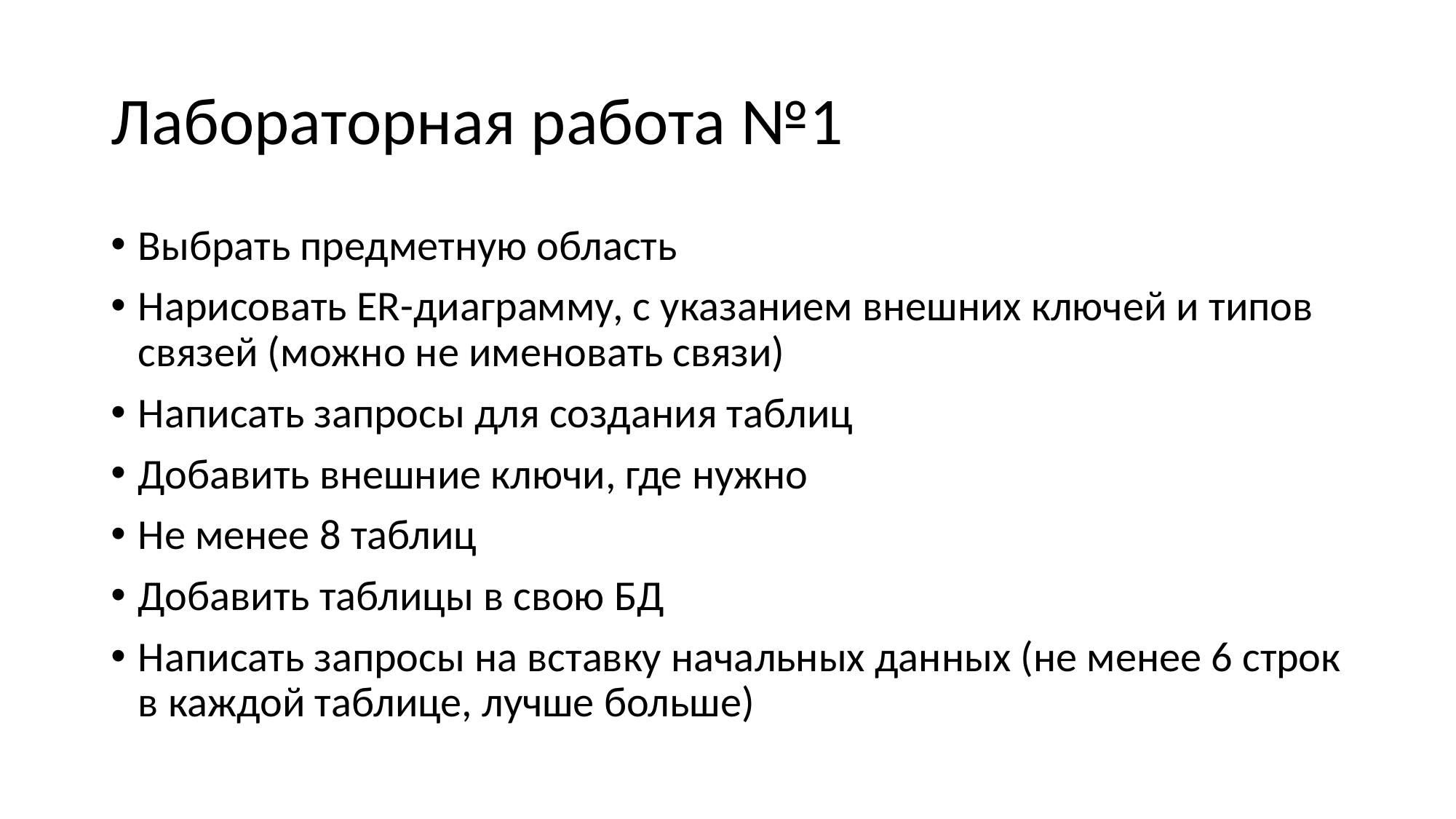

# Лабораторная работа №1
Выбрать предметную область
Нарисовать ER-диаграмму, с указанием внешних ключей и типов связей (можно не именовать связи)
Написать запросы для создания таблиц
Добавить внешние ключи, где нужно
Не менее 8 таблиц
Добавить таблицы в свою БД
Написать запросы на вставку начальных данных (не менее 6 строк в каждой таблице, лучше больше)